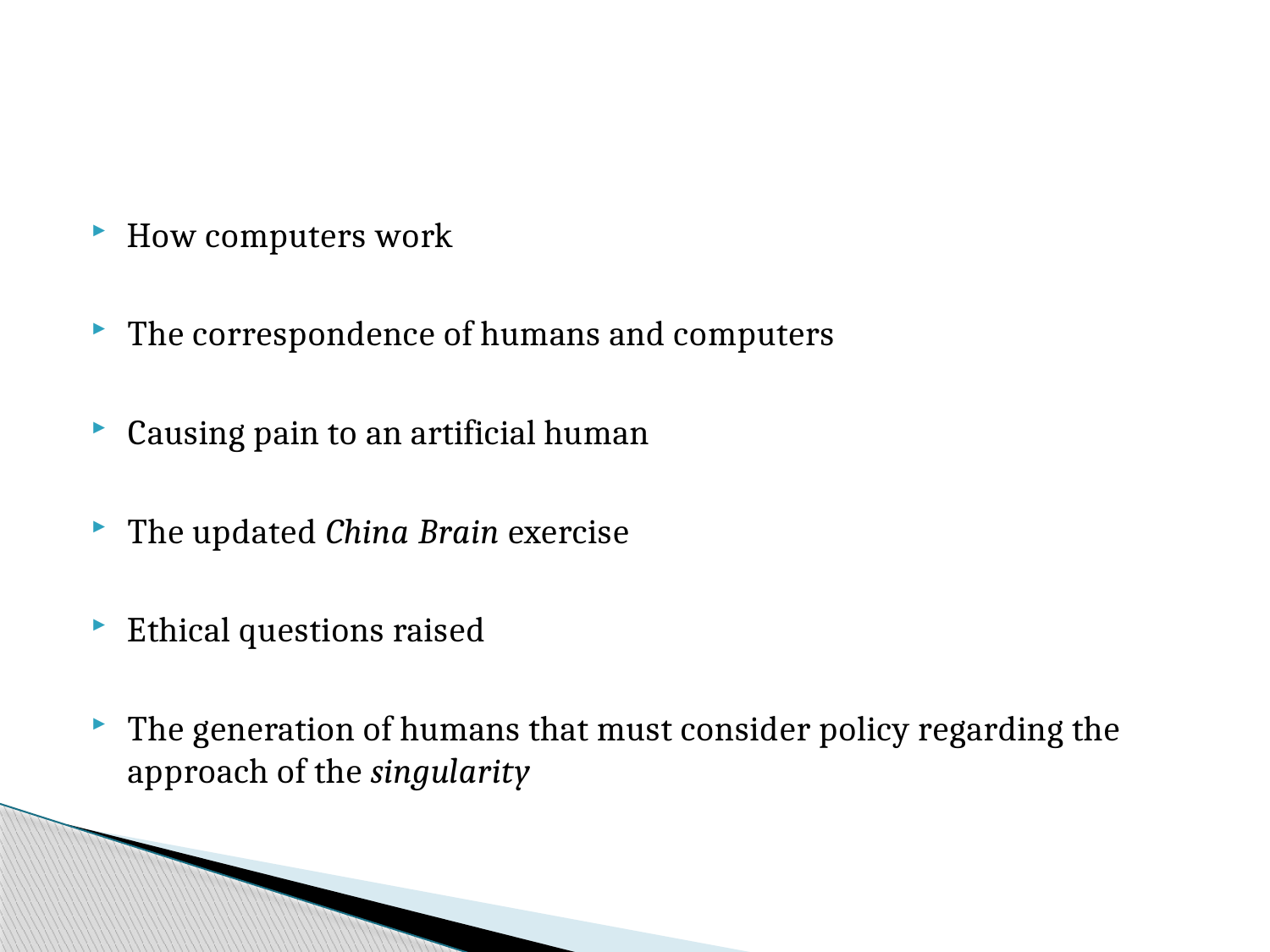

#
How computers work

The correspondence of humans and computers

Causing pain to an artificial human

The updated China Brain exercise

Ethical questions raised

The generation of humans that must consider policy regarding the approach of the singularity